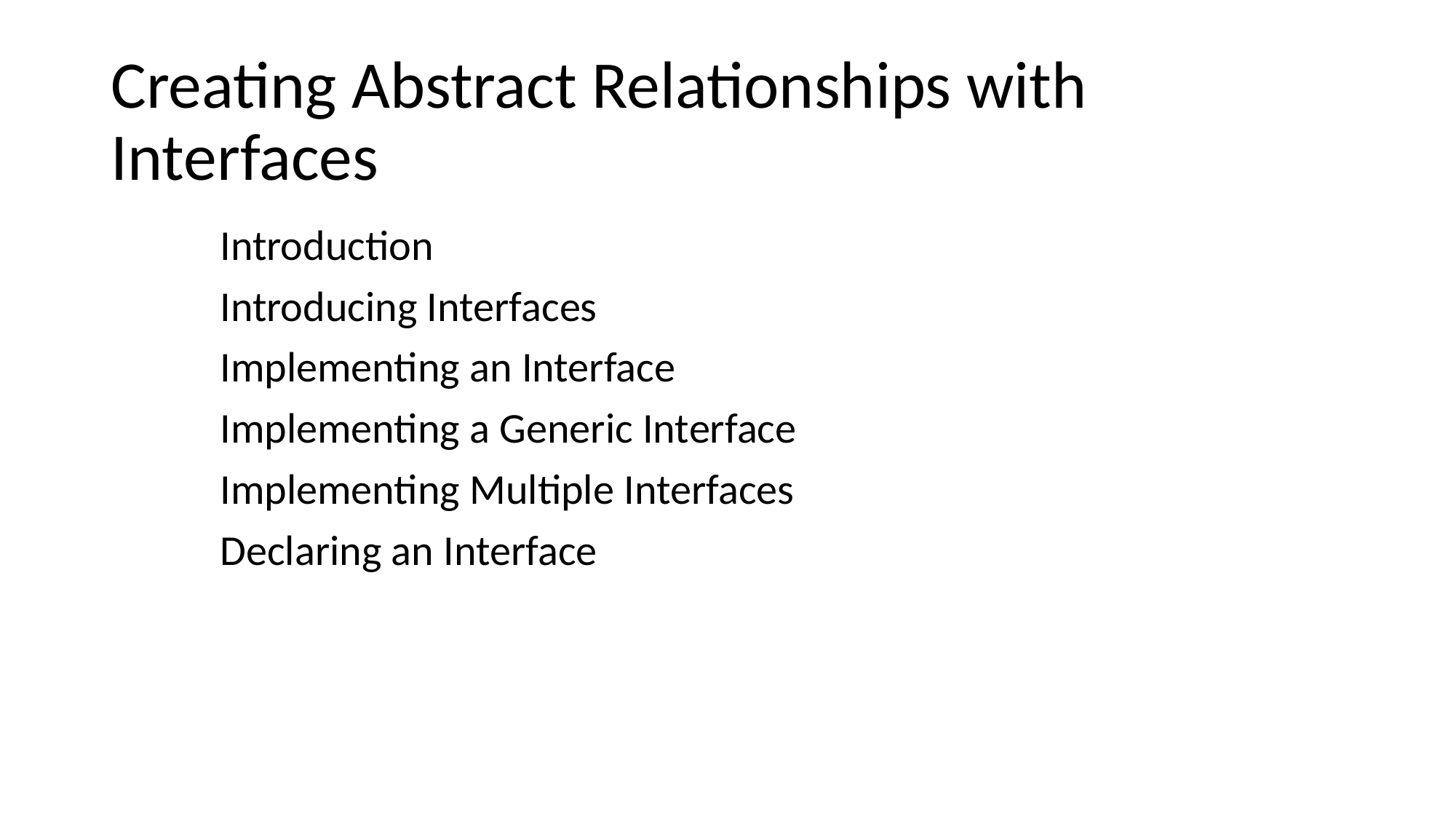

# Creating Abstract Relationships with Interfaces
	Introduction
	Introducing Interfaces
	Implementing an Interface
	Implementing a Generic Interface
	Implementing Multiple Interfaces
	Declaring an Interface